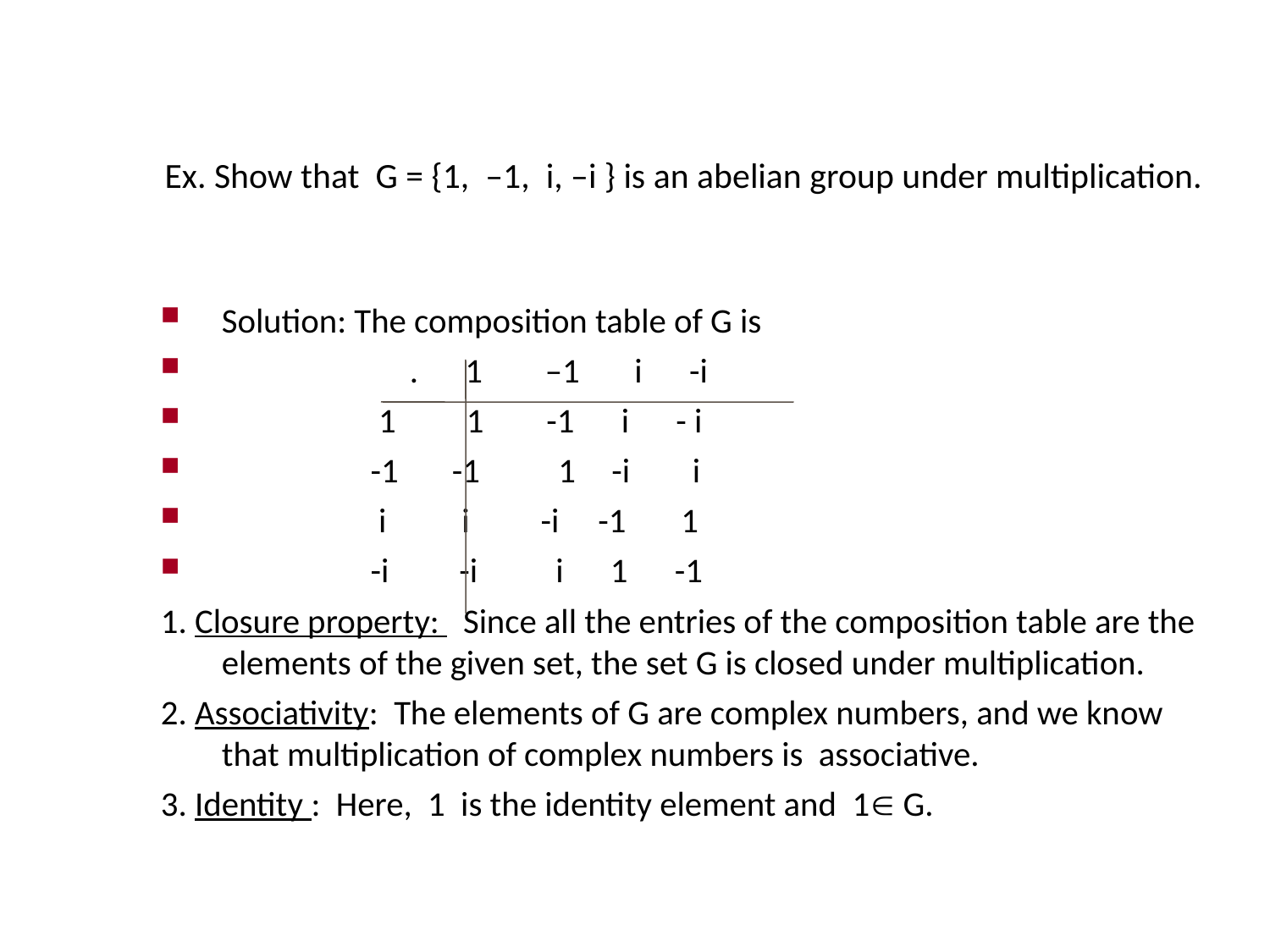

# Ex. Show that  G = {1,  –1,  i, –i } is an abelian group under multiplication.
Solution: The composition table of G is
                        .      1        –1       i      -i
                    1         1        -1      i      - i
                   -1            -1          1        -i        i
                    i                 i                -i     -1       1
                   -i         -i          i      1      -1
1. Closure property:   Since all the entries of the composition table are the elements of the given set, the set G is closed under multiplication.
2. Associativity:  The elements of G are complex numbers, and we know that multiplication of complex numbers is  associative.
3. Identity :  Here,  1  is the identity element and  1∈ G.